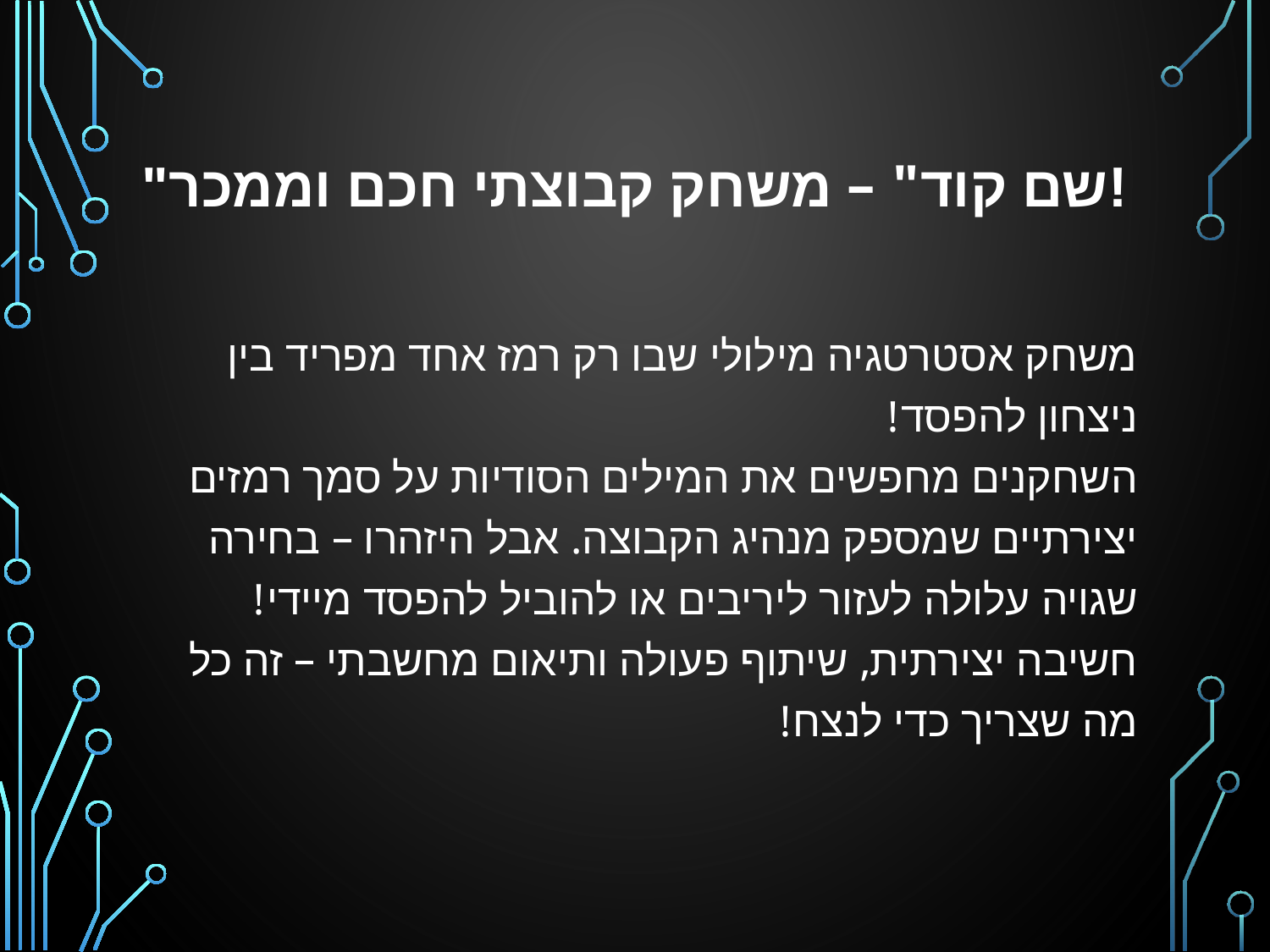

# "שם קוד" – משחק קבוצתי חכם וממכר!
משחק אסטרטגיה מילולי שבו רק רמז אחד מפריד בין ניצחון להפסד!
השחקנים מחפשים את המילים הסודיות על סמך רמזים יצירתיים שמספק מנהיג הקבוצה. אבל היזהרו – בחירה שגויה עלולה לעזור ליריבים או להוביל להפסד מיידי!
חשיבה יצירתית, שיתוף פעולה ותיאום מחשבתי – זה כל מה שצריך כדי לנצח!